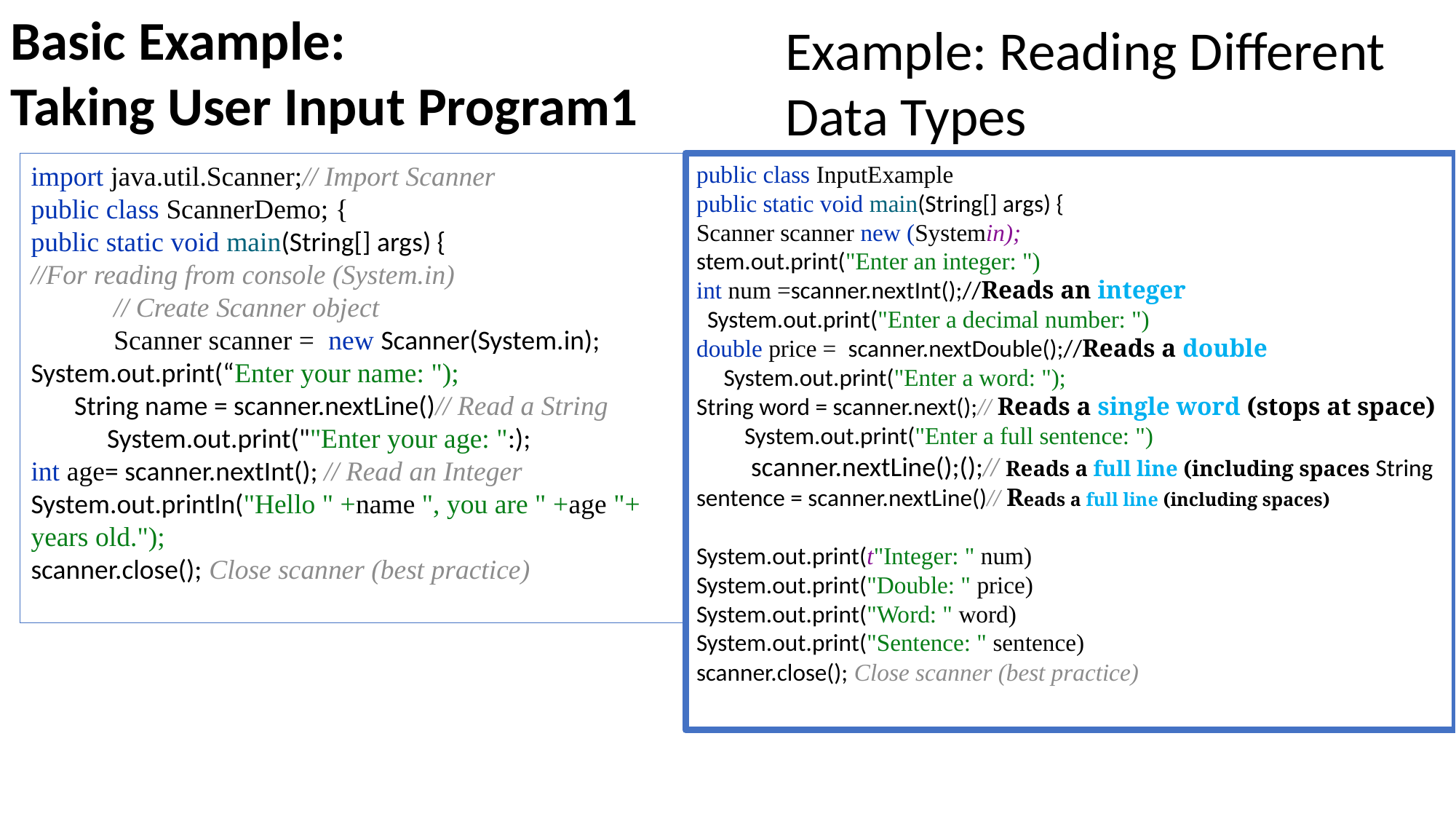

Basic Example:
Taking User Input Program1
Example: Reading Different Data Types
import java.util.Scanner;// Import Scanner
public class ScannerDemo; {
public static void main(String[] args) {
//For reading from console (System.in)
            // Create Scanner object
            Scanner scanner =  new Scanner(System.in);
System.out.print(“Enter your name: ");
       String name = scanner.nextLine()// Read a String
           System.out.print(""Enter your age: ":);
int age= scanner.nextInt(); // Read an Integer
System.out.println("Hello " +name ", you are " +age "+ years old.");
scanner.close(); Close scanner (best practice)

public class InputExample
public static void main(String[] args) {
Scanner scanner new (Systemin);
stem.out.print("Enter an integer: ")
int num =scanner.nextInt();//Reads an integer
  System.out.print("Enter a decimal number: ")
double price =  scanner.nextDouble();//Reads a double
     System.out.print("Enter a word: ");
String word = scanner.next();// Reads a single word (stops at space)
        System.out.print("Enter a full sentence: ")
          scanner.nextLine();();// Reads a full line (including spaces String sentence = scanner.nextLine()// Reads a full line (including spaces)

System.out.print(t"Integer: " num)
System.out.print("Double: " price)
System.out.print("Word: " word)
System.out.print("Sentence: " sentence)
scanner.close(); Close scanner (best practice)